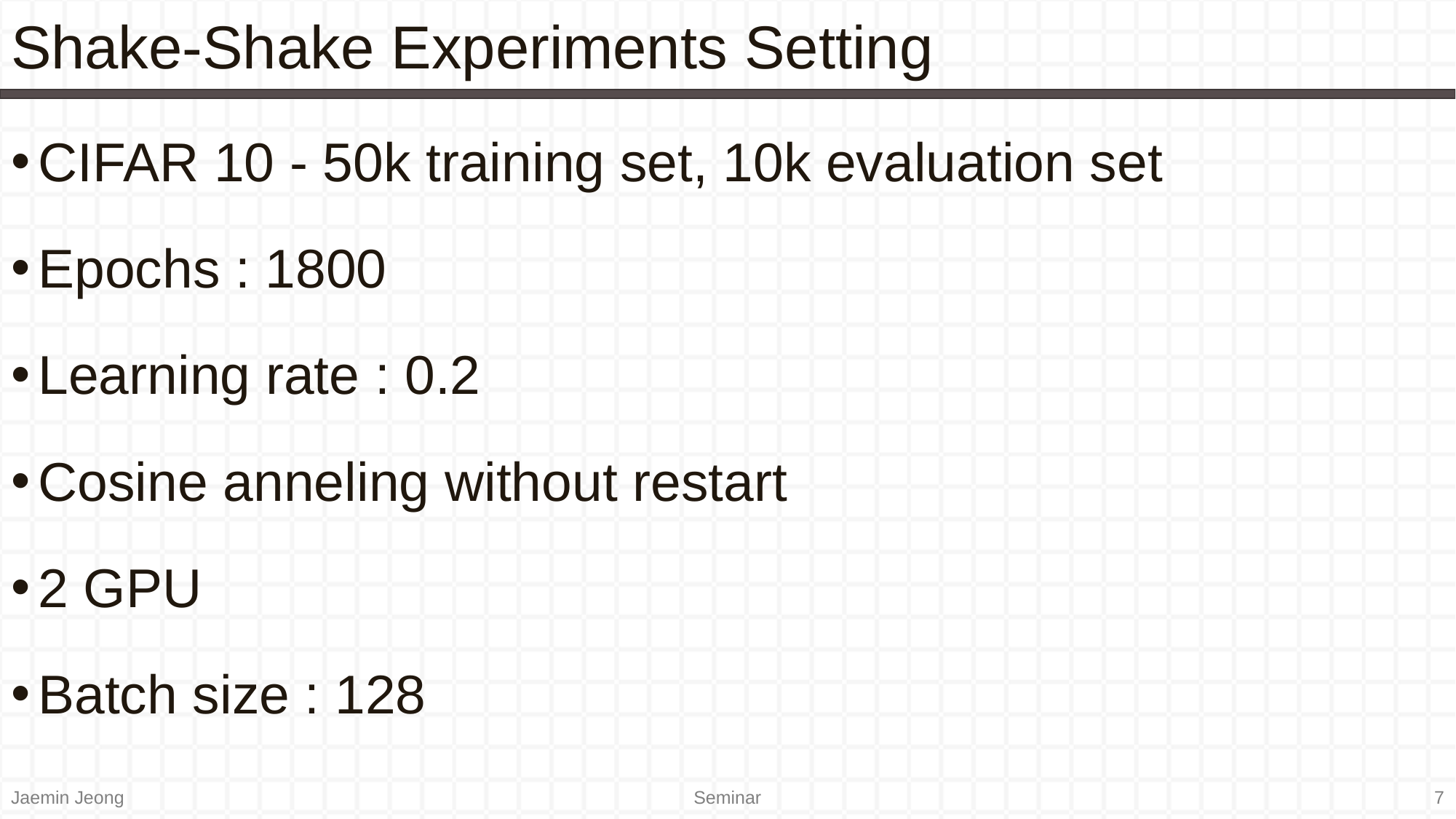

# Shake-Shake Experiments Setting
CIFAR 10 - 50k training set, 10k evaluation set

Epochs : 1800

Learning rate : 0.2

Cosine anneling without restart

2 GPU

Batch size : 128
Seminar
Jaemin Jeong
7